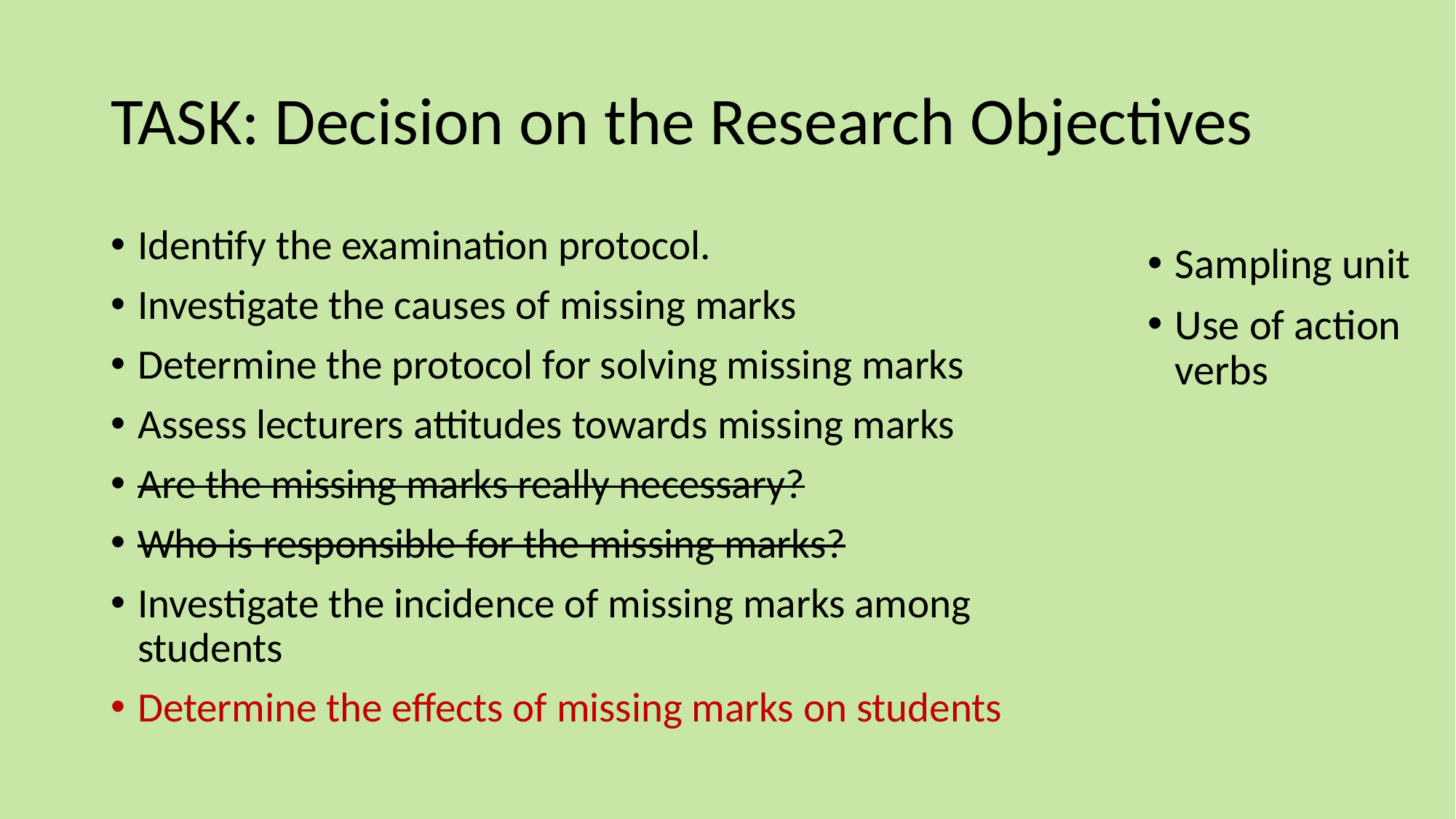

# TASK: Decision on the Research Objectives
Identify the examination protocol.
Investigate the causes of missing marks
Determine the protocol for solving missing marks
Assess lecturers attitudes towards missing marks
Are the missing marks really necessary?
Who is responsible for the missing marks?
Investigate the incidence of missing marks among students
Determine the effects of missing marks on students

Sampling unit
Use of action verbs